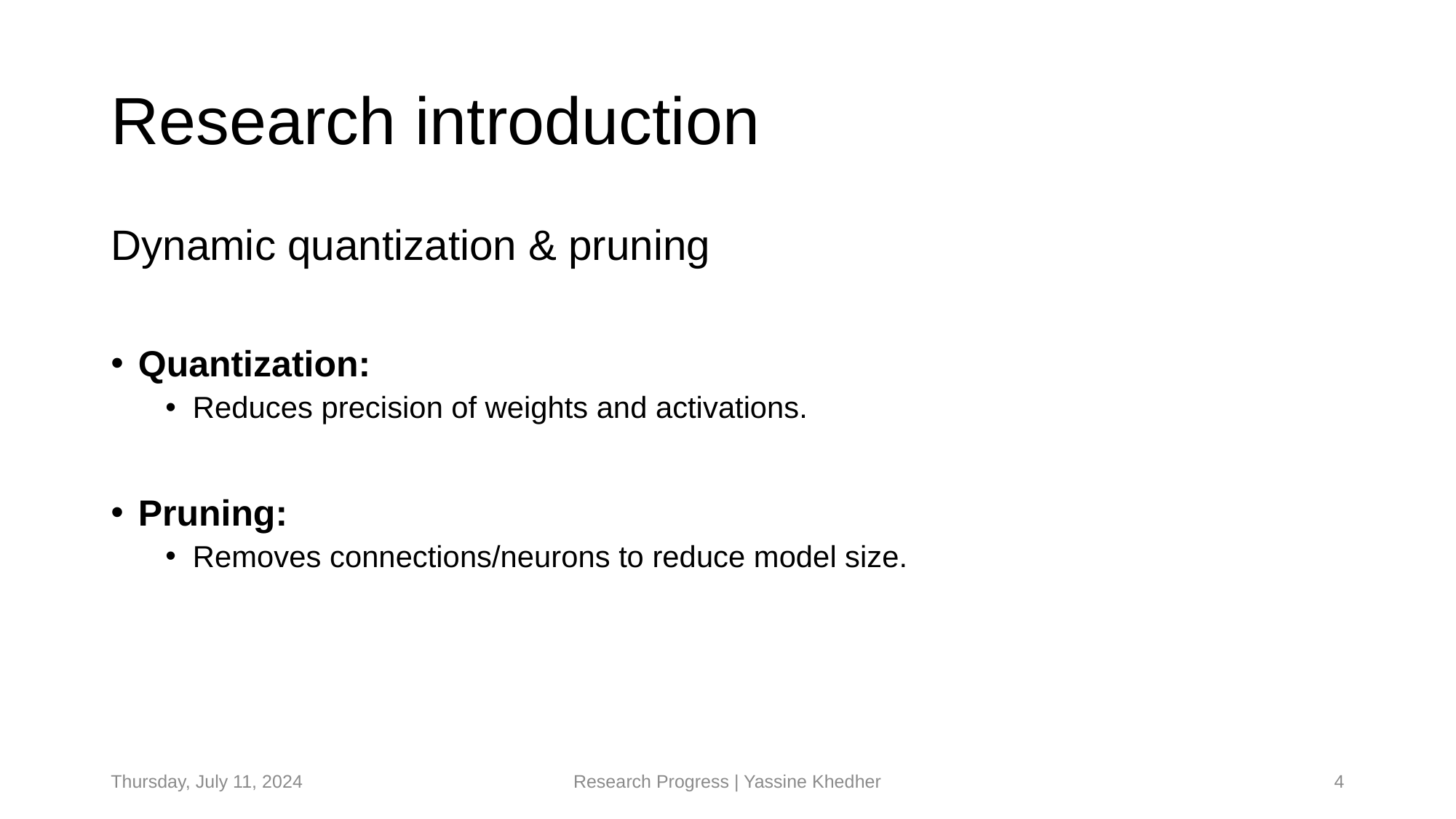

# Research introduction
Dynamic quantization & pruning

Quantization:
Reduces precision of weights and activations.

Pruning:
Removes connections/neurons to reduce model size.

Thursday, July 11, 2024
Research Progress | Yassine Khedher
4